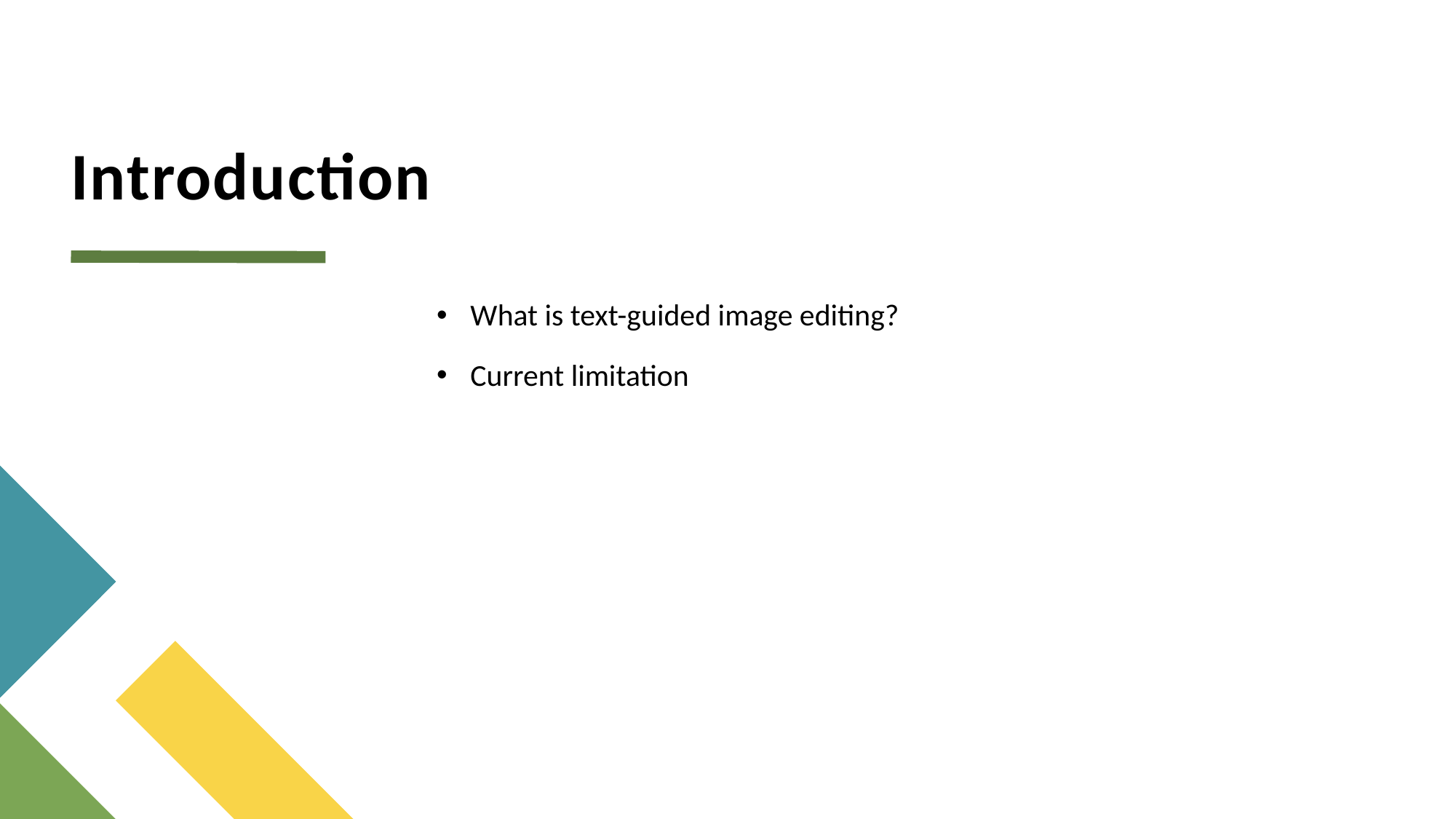

# Introduction
What is text-guided image editing?
Current limitation